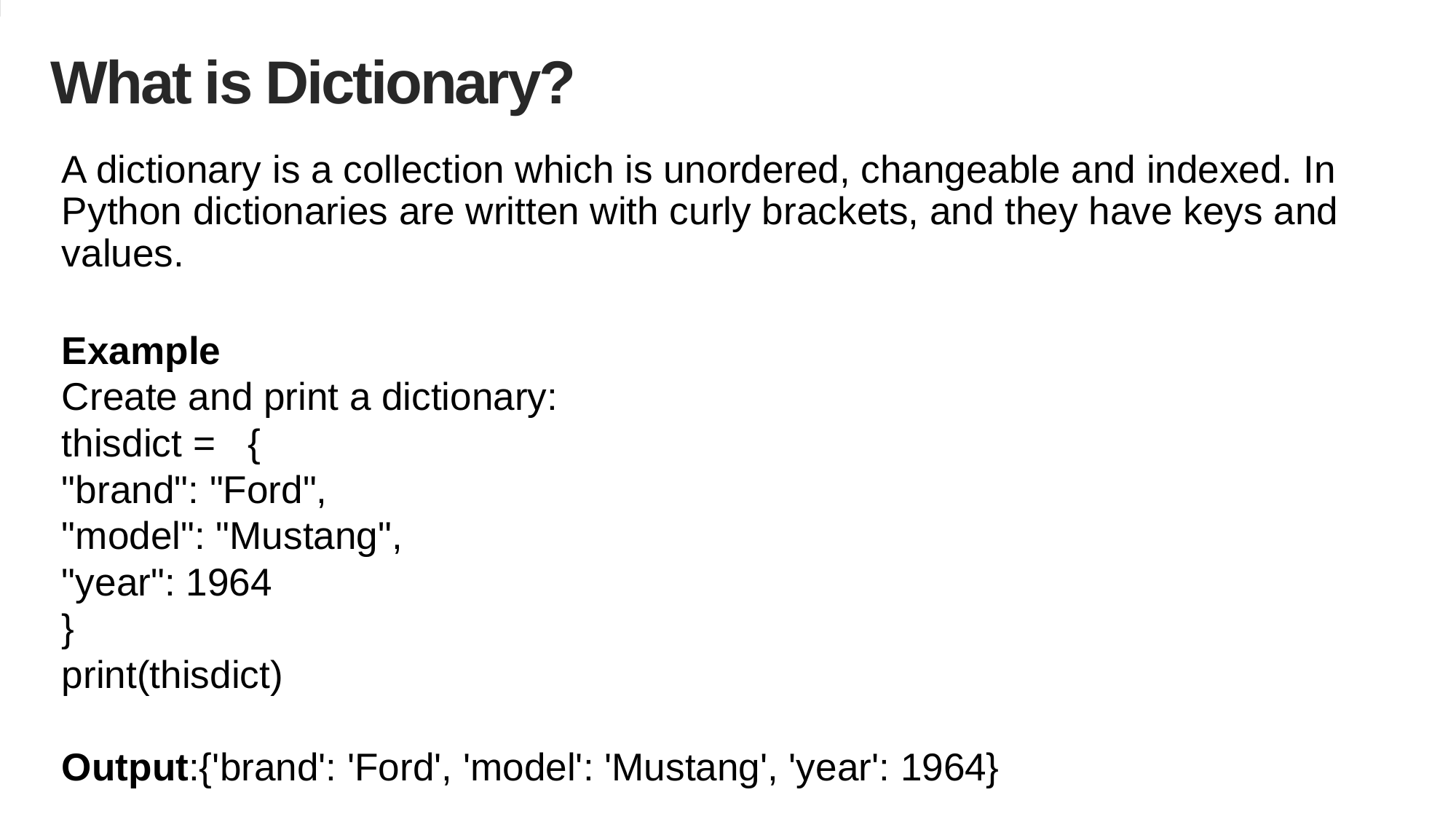

# What is Dictionary?
A dictionary is a collection which is unordered, changeable and indexed. In Python dictionaries are written with curly brackets, and they have keys and values.

Example
Create and print a dictionary:
thisdict =   {
"brand": "Ford",
"model": "Mustang",
"year": 1964
}
print(thisdict)

Output:{'brand': 'Ford', 'model': 'Mustang', 'year': 1964}